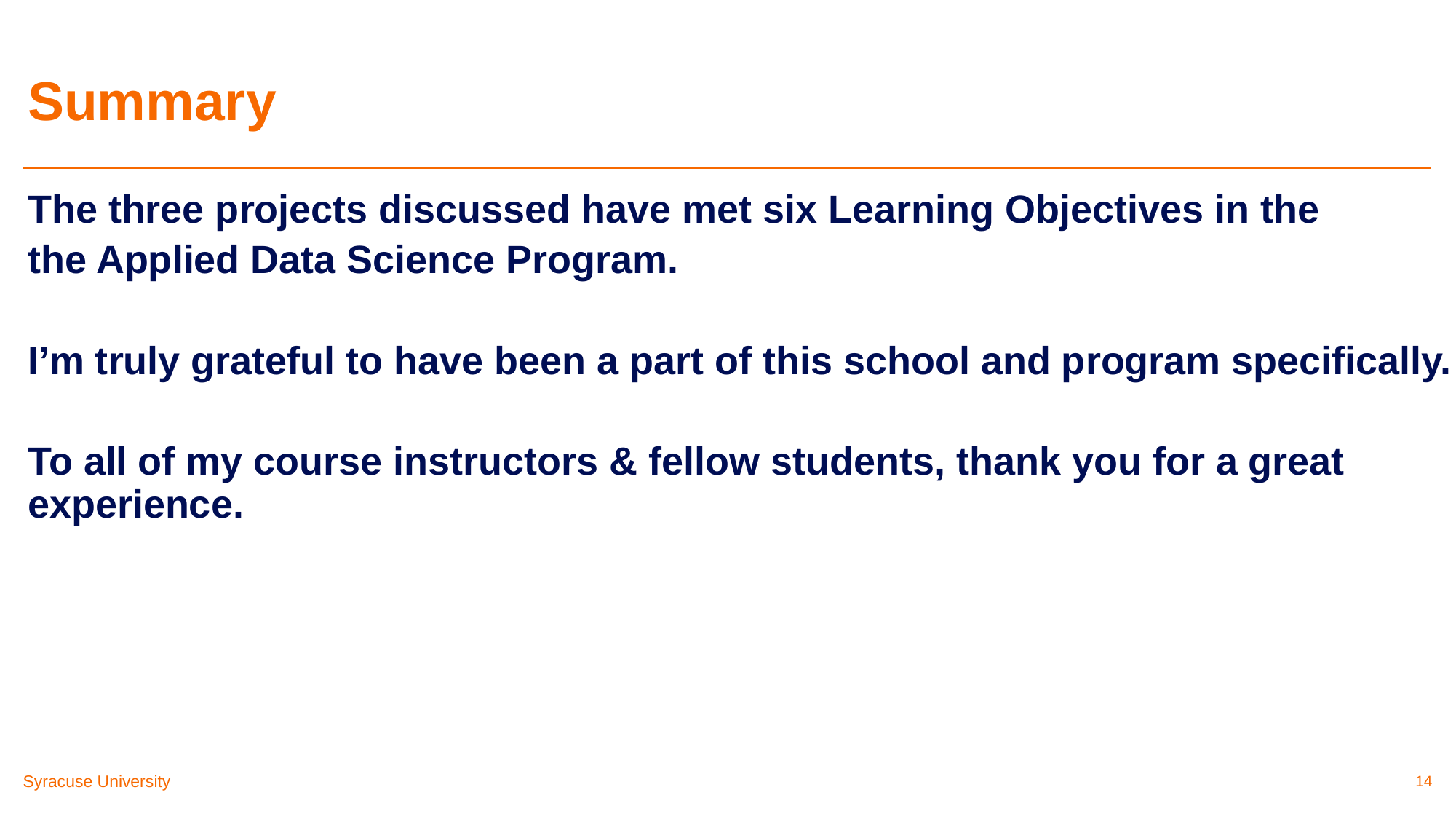

# Summary
The three projects discussed have met six Learning Objectives in the
the Applied Data Science Program.

I’m truly grateful to have been a part of this school and program specifically.

To all of my course instructors & fellow students, thank you for a great experience.